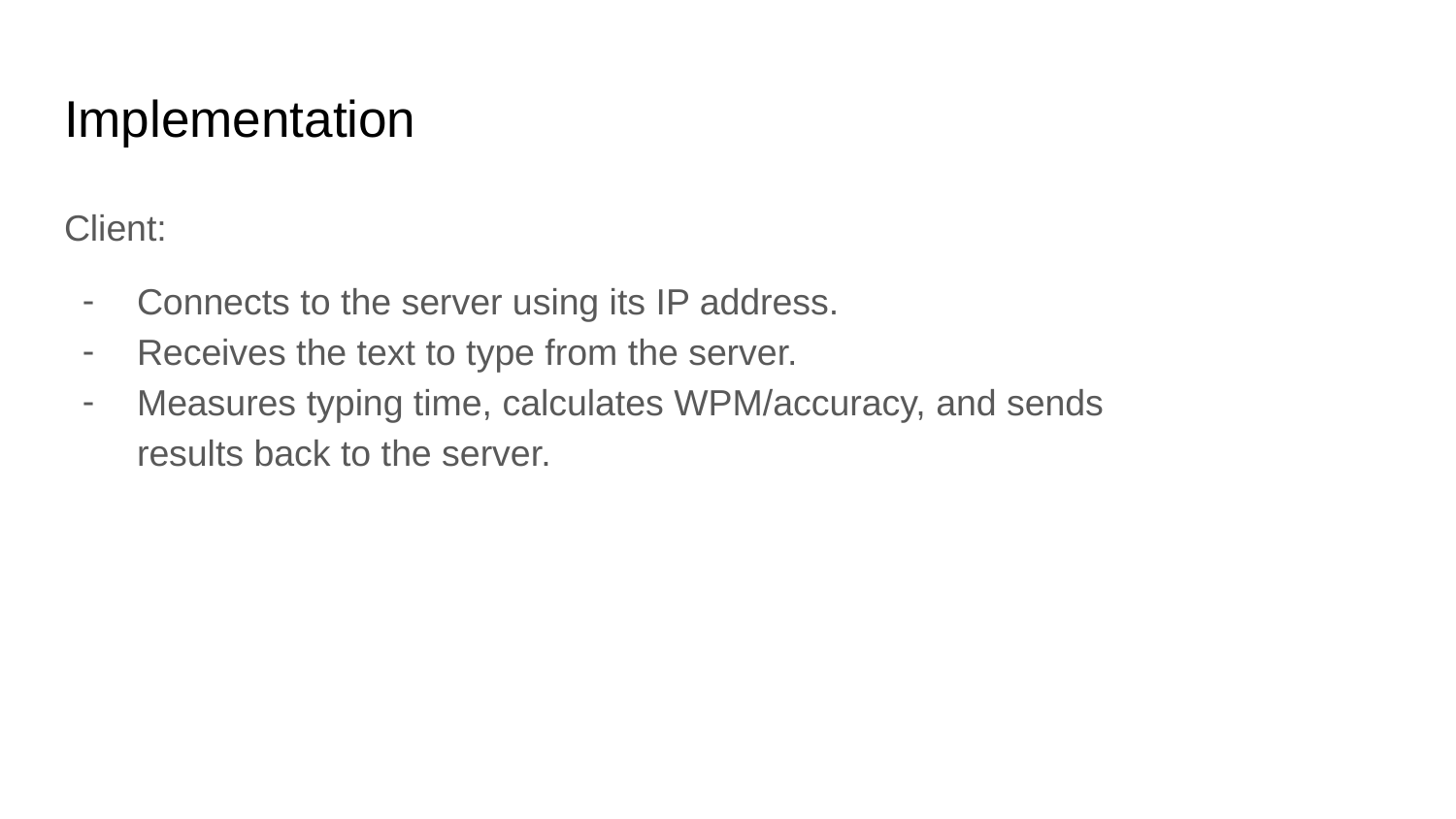

# Implementation
Client:
Connects to the server using its IP address.
Receives the text to type from the server.
Measures typing time, calculates WPM/accuracy, and sends results back to the server.